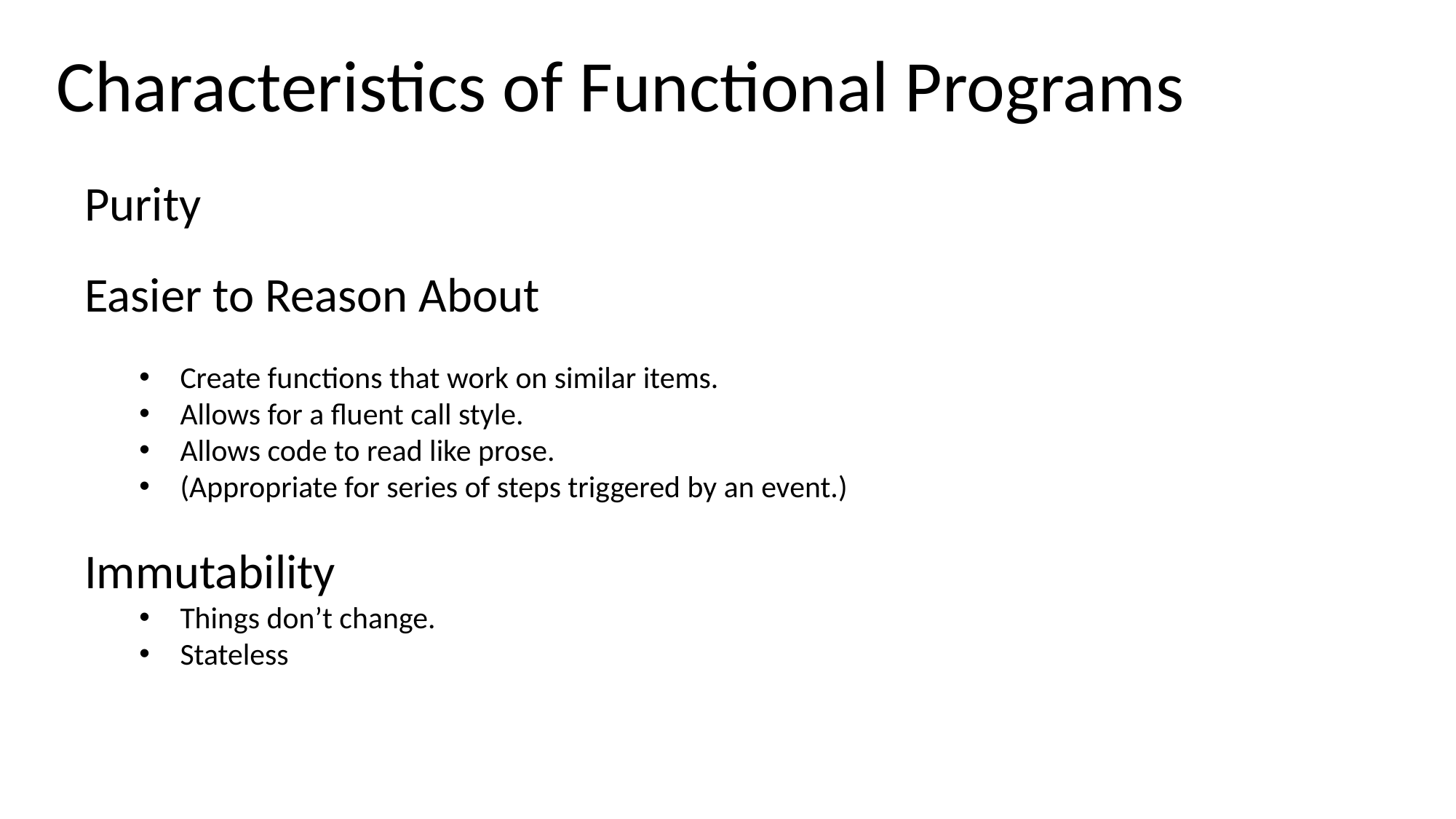

Characteristics of Functional Programs
Purity

Easier to Reason About

Create functions that work on similar items.
Allows for a fluent call style.
Allows code to read like prose.
(Appropriate for series of steps triggered by an event.)

Immutability
Things don’t change.
Stateless